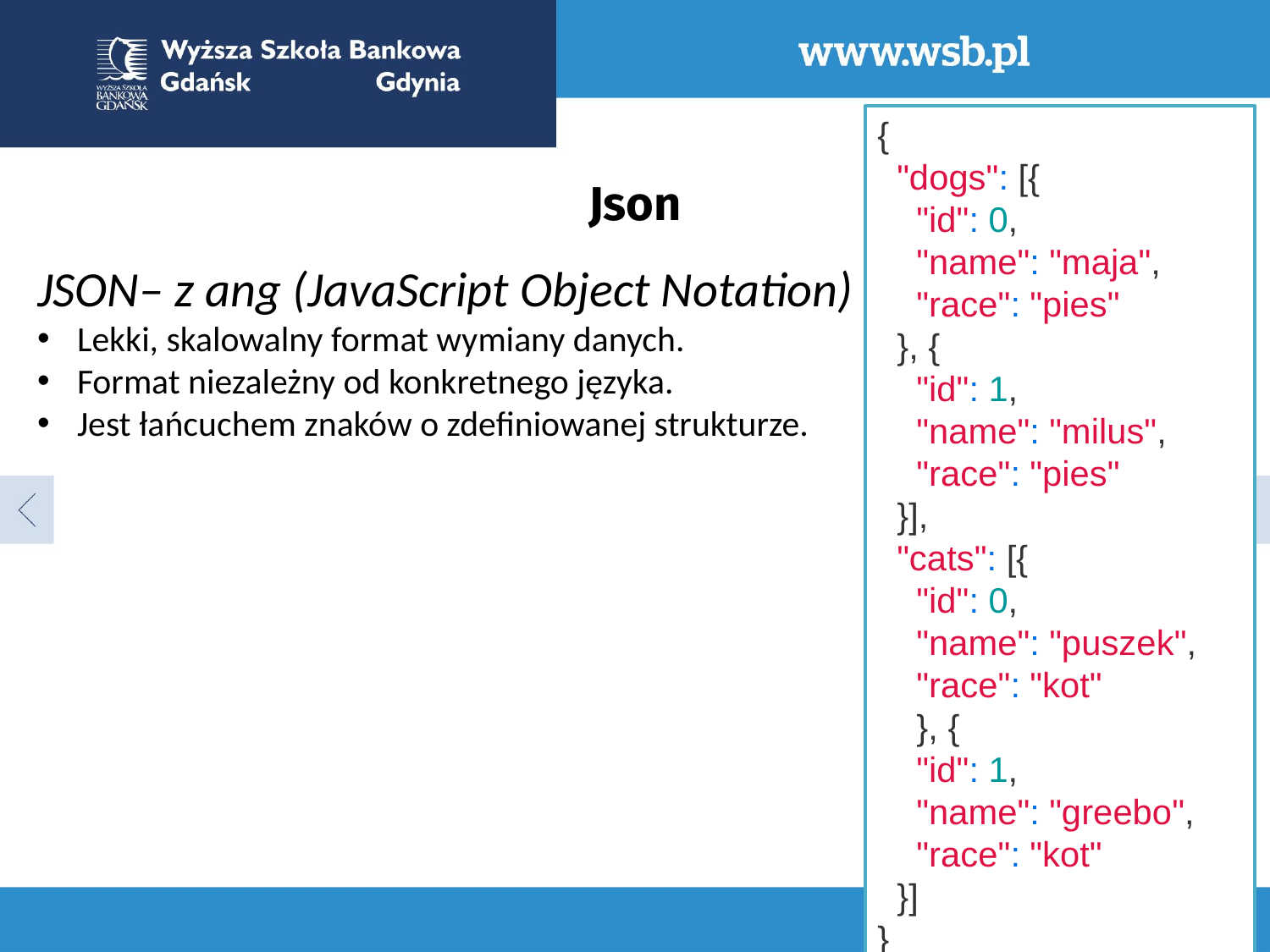

{
  "dogs": [{
    "id": 0,
    "name": "maja",
    "race": "pies"
  }, {
    "id": 1,
    "name": "milus",
    "race": "pies"
  }],
  "cats": [{
    "id": 0,
    "name": "puszek",
    "race": "kot"
    }, {
    "id": 1,
    "name": "greebo",
    "race": "kot"
  }]
}
# Json
JSON– z ang (JavaScript Object Notation)
Lekki, skalowalny format wymiany danych.
Format niezależny od konkretnego języka.
Jest łańcuchem znaków o zdefiniowanej strukturze.